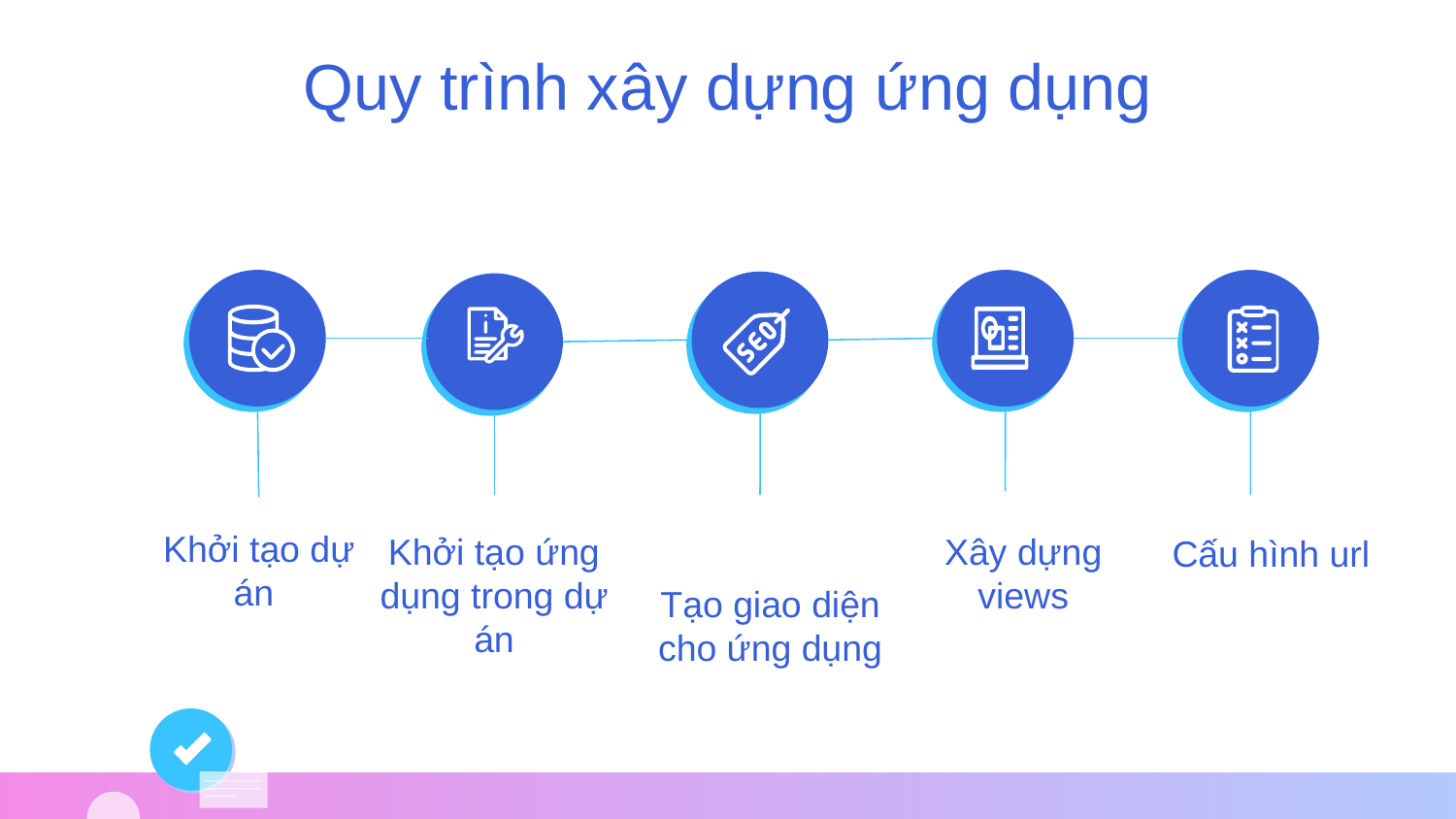

# Quy trình xây dựng ứng dụng

Khởi tạo dự án
Cấu hình url
Khởi tạo ứng dụng trong dự án
Tạo giao diện cho ứng dụng
Xây dựng views